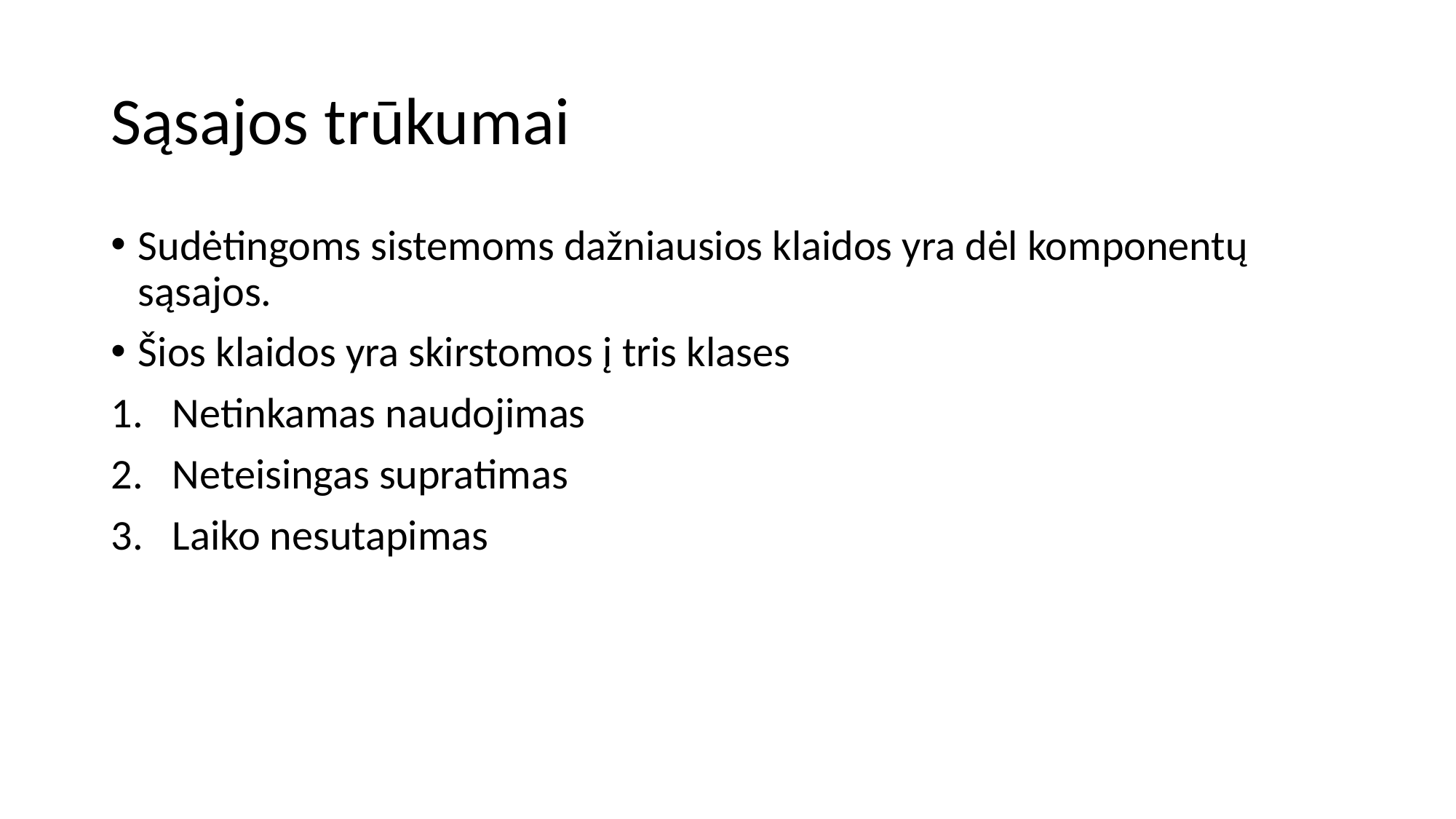

# Sąsajos trūkumai
Sudėtingoms sistemoms dažniausios klaidos yra dėl komponentų sąsajos.
Šios klaidos yra skirstomos į tris klases
Netinkamas naudojimas
Neteisingas supratimas
Laiko nesutapimas